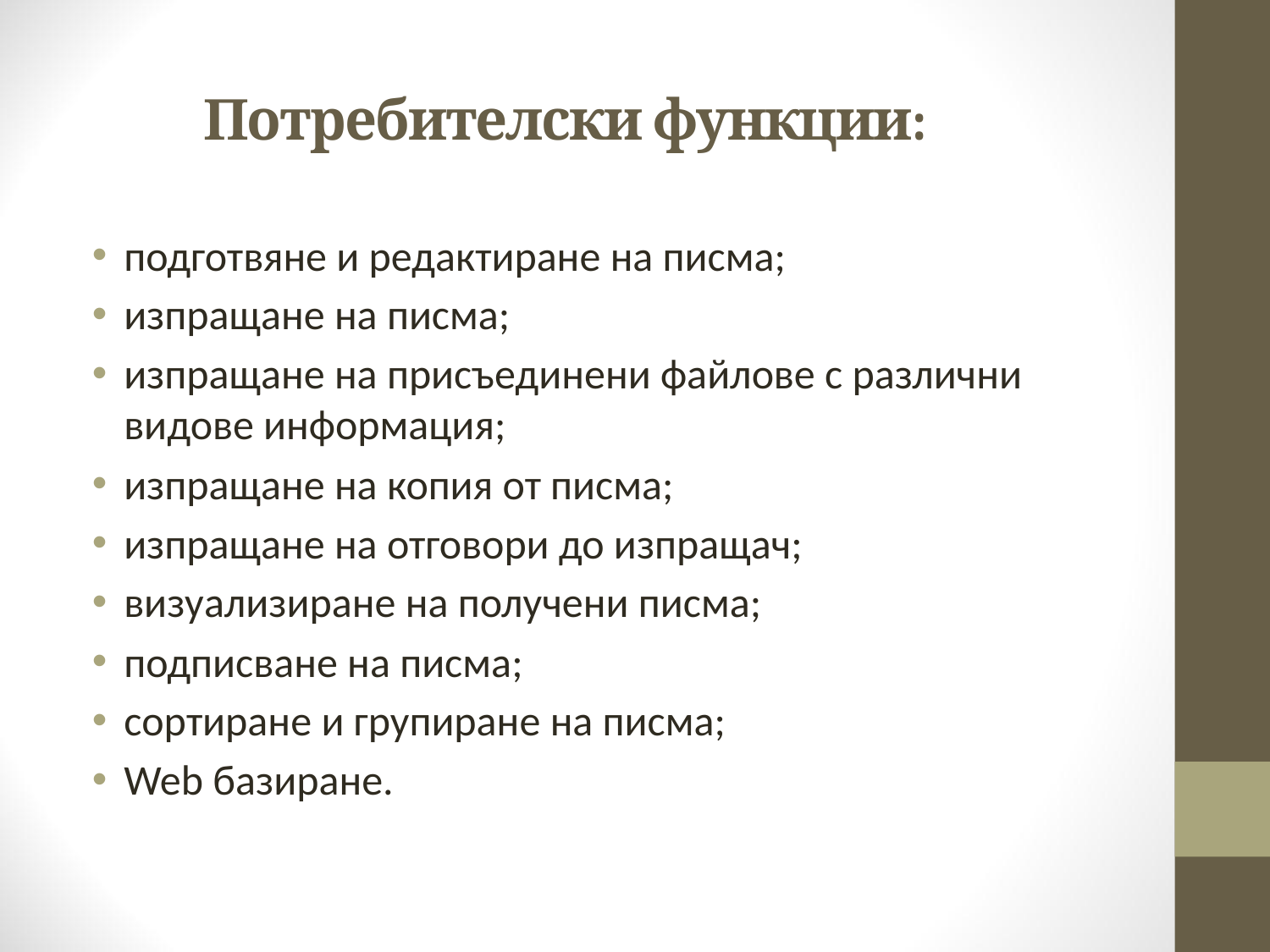

# Потребителски функции:
подготвяне и редактиране на писма;
изпращане на писма;
изпращане на присъединени файлове с различни видове информация;
изпращане на копия от писма;
изпращане на отговори до изпращач;
визуализиране на получени писма;
подписване на писма;
сортиране и групиране на писма;
Web базиране.